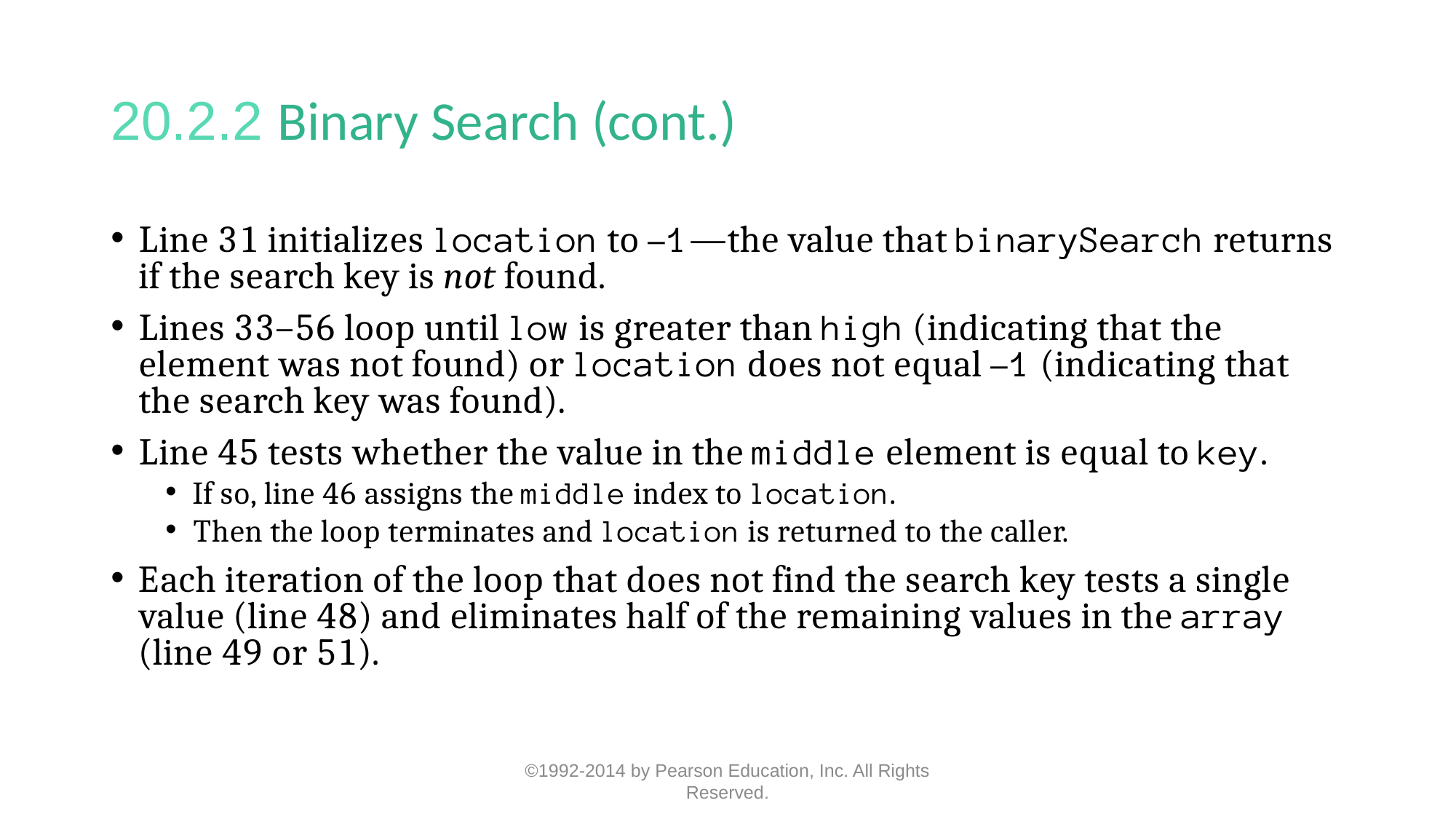

# 20.2.2 Binary Search (cont.)
Line 31 initializes location to -1—the value that binarySearch returns if the search key is not found.
Lines 33–56 loop until low is greater than high (indicating that the element was not found) or location does not equal -1 (indicating that the search key was found).
Line 45 tests whether the value in the middle element is equal to key.
If so, line 46 assigns the middle index to location.
Then the loop terminates and location is returned to the caller.
Each iteration of the loop that does not find the search key tests a single value (line 48) and eliminates half of the remaining values in the array (line 49 or 51).
©1992-2014 by Pearson Education, Inc. All Rights Reserved.